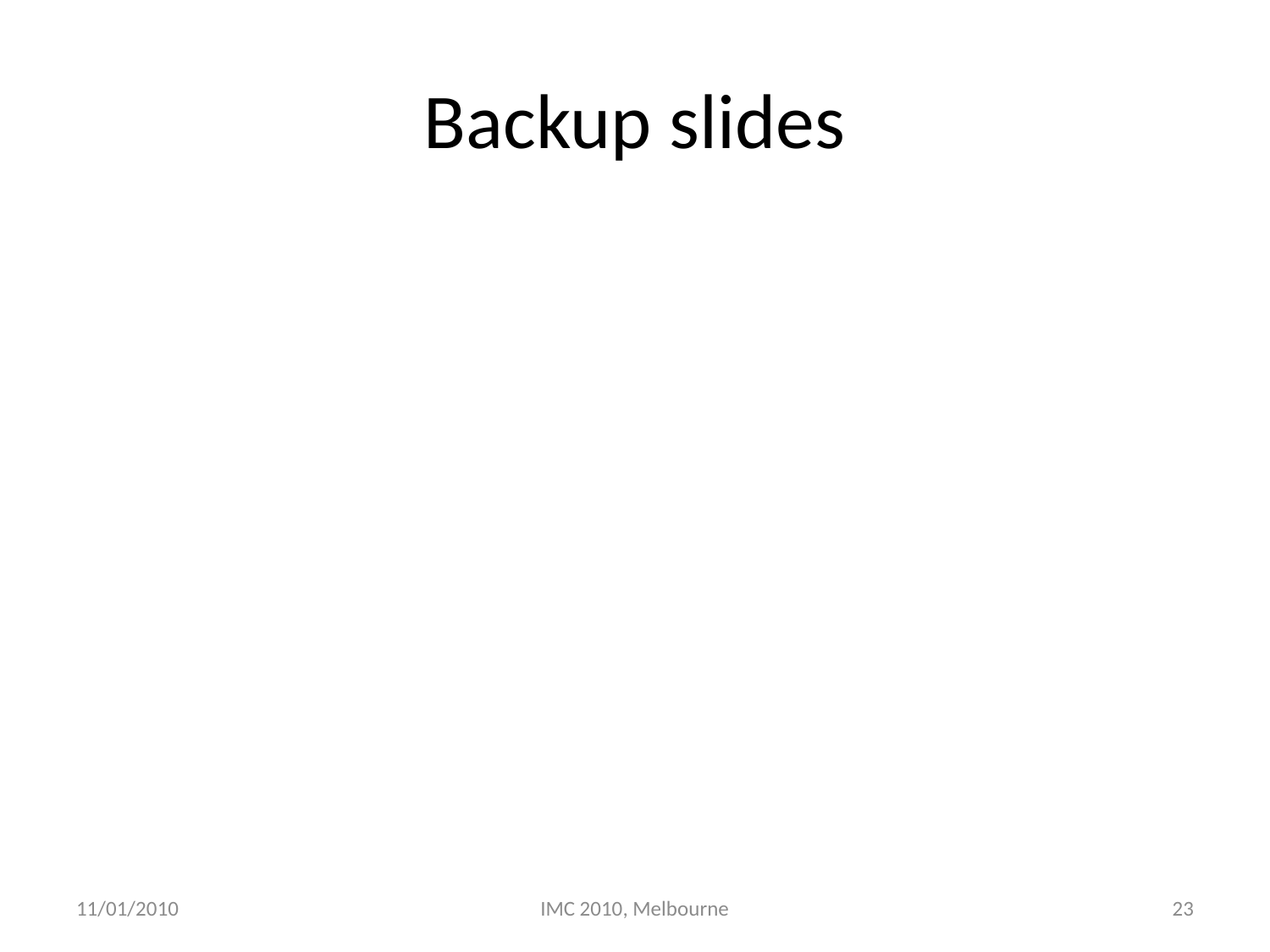

# Backup slides

11/01/2010
IMC 2010, Melbourne
23